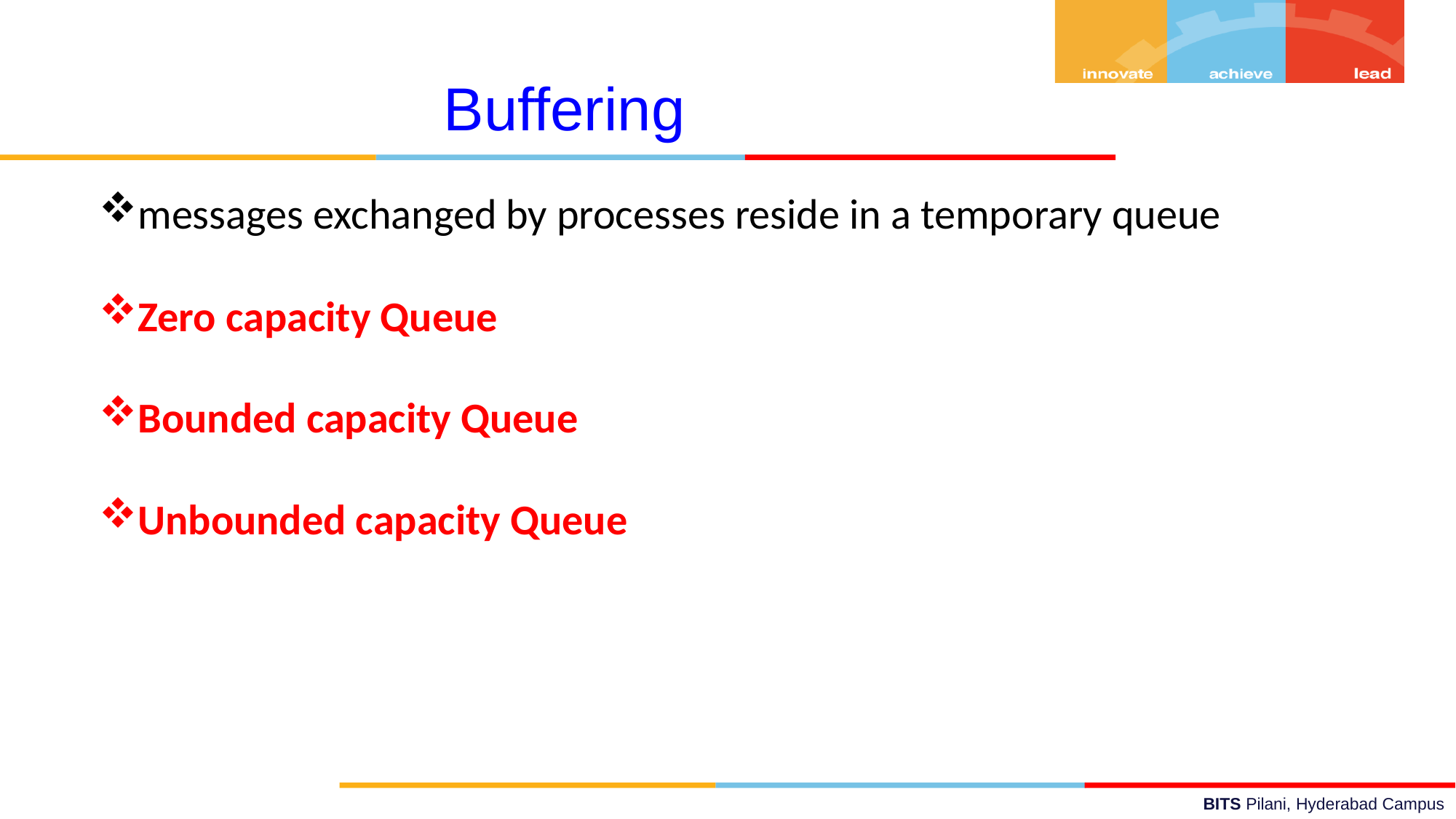

Buffering
messages exchanged by processes reside in a temporary queue

Zero capacity Queue

Bounded capacity Queue

Unbounded capacity Queue